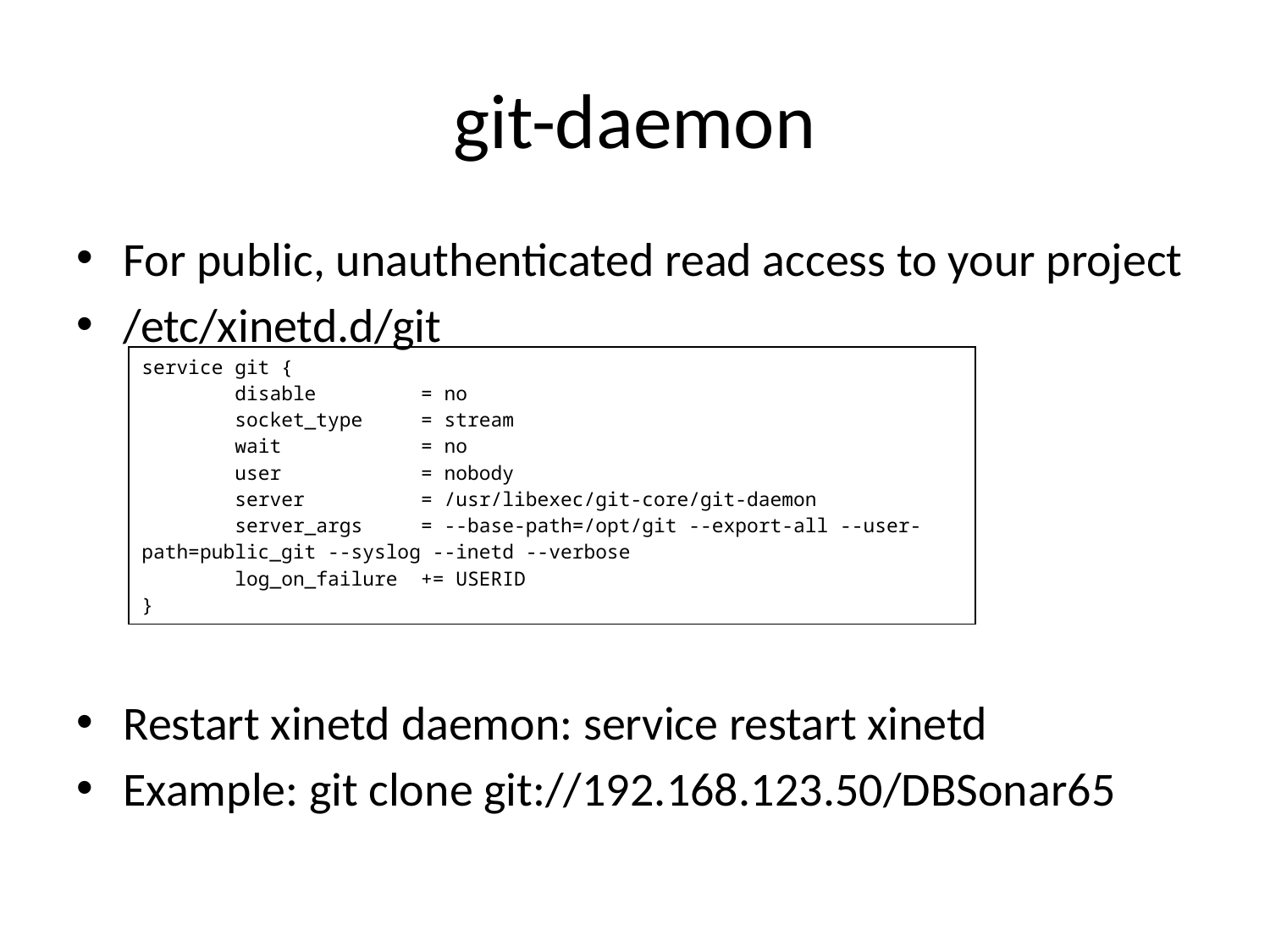

# git-daemon
For public, unauthenticated read access to your project
/etc/xinetd.d/git

Restart xinetd daemon: service restart xinetd
Example: git clone git://192.168.123.50/DBSonar65

| service git { disable = no socket\_type = stream wait = no user = nobody server = /usr/libexec/git-core/git-daemon server\_args = --base-path=/opt/git --export-all --user-path=public\_git --syslog --inetd --verbose log\_on\_failure += USERID } |
| --- |